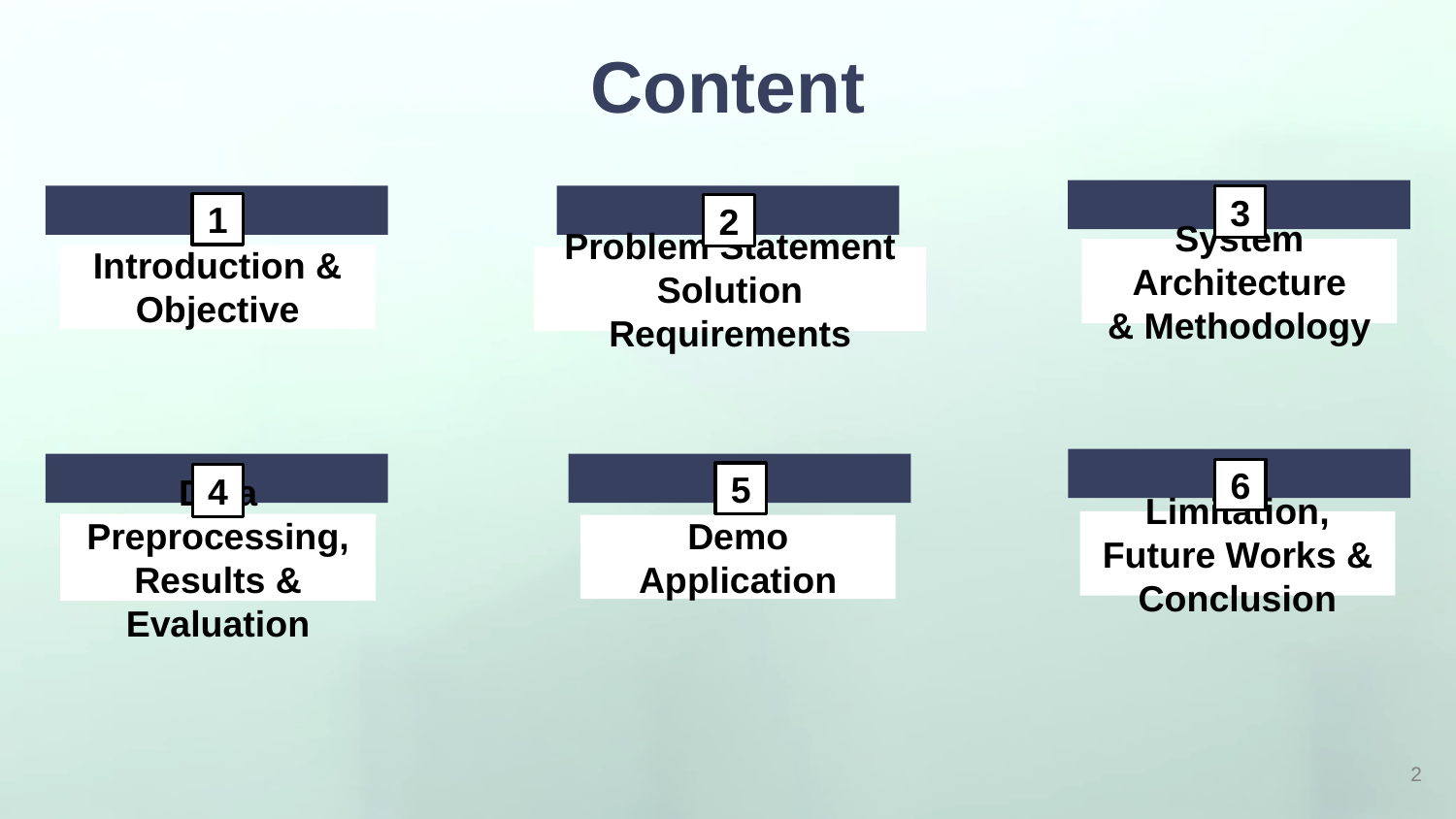

# Content

3
System Architecture
& Methodology
1

Introduction &
Objective

2
Problem Statement
Solution Requirements

6
Limitation, Future Works & Conclusion
5

Demo
Application

4
Data Preprocessing,
Results & Evaluation
2